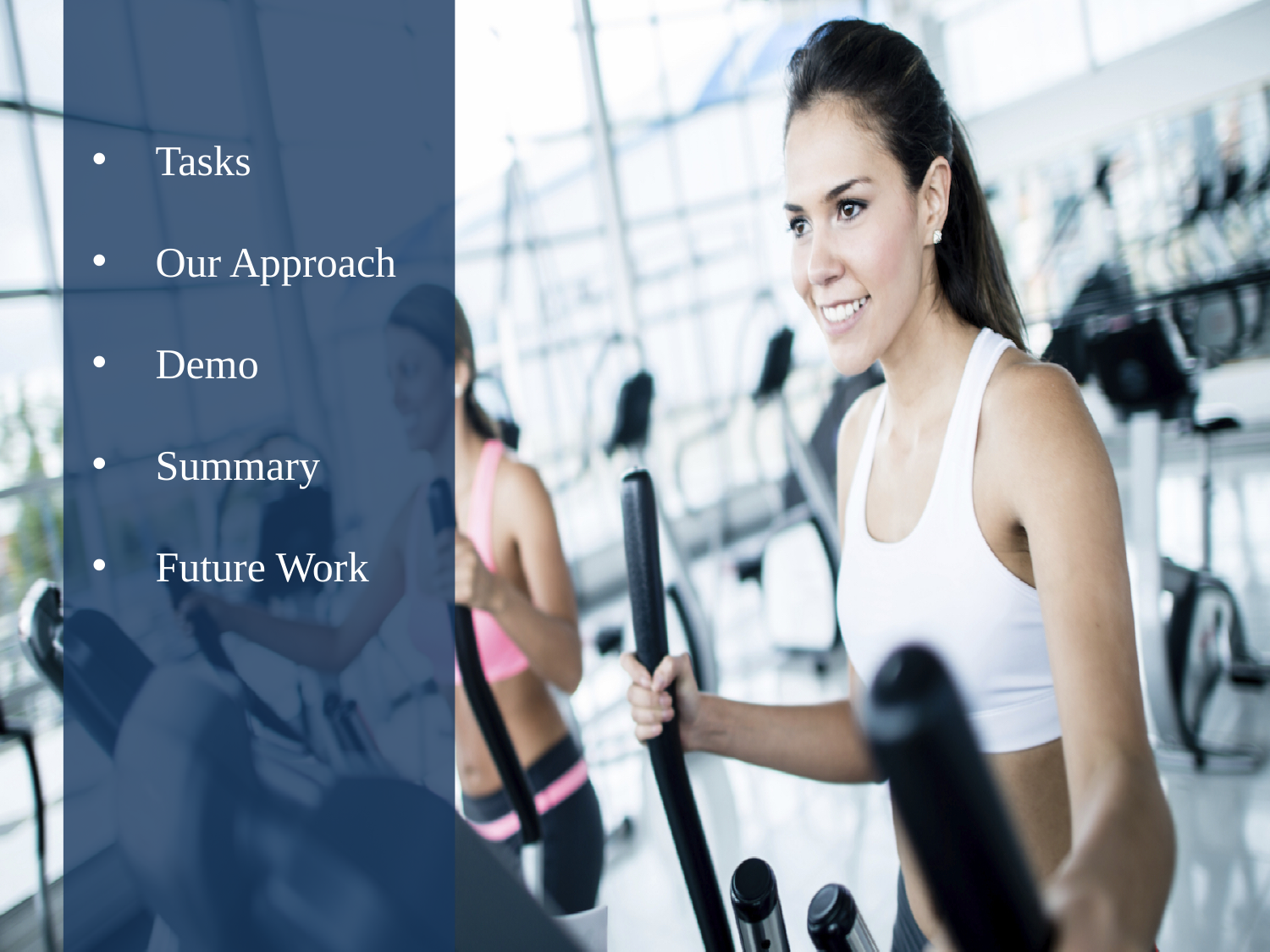

Tasks

Our Approach

Demo

Summary

Future Work